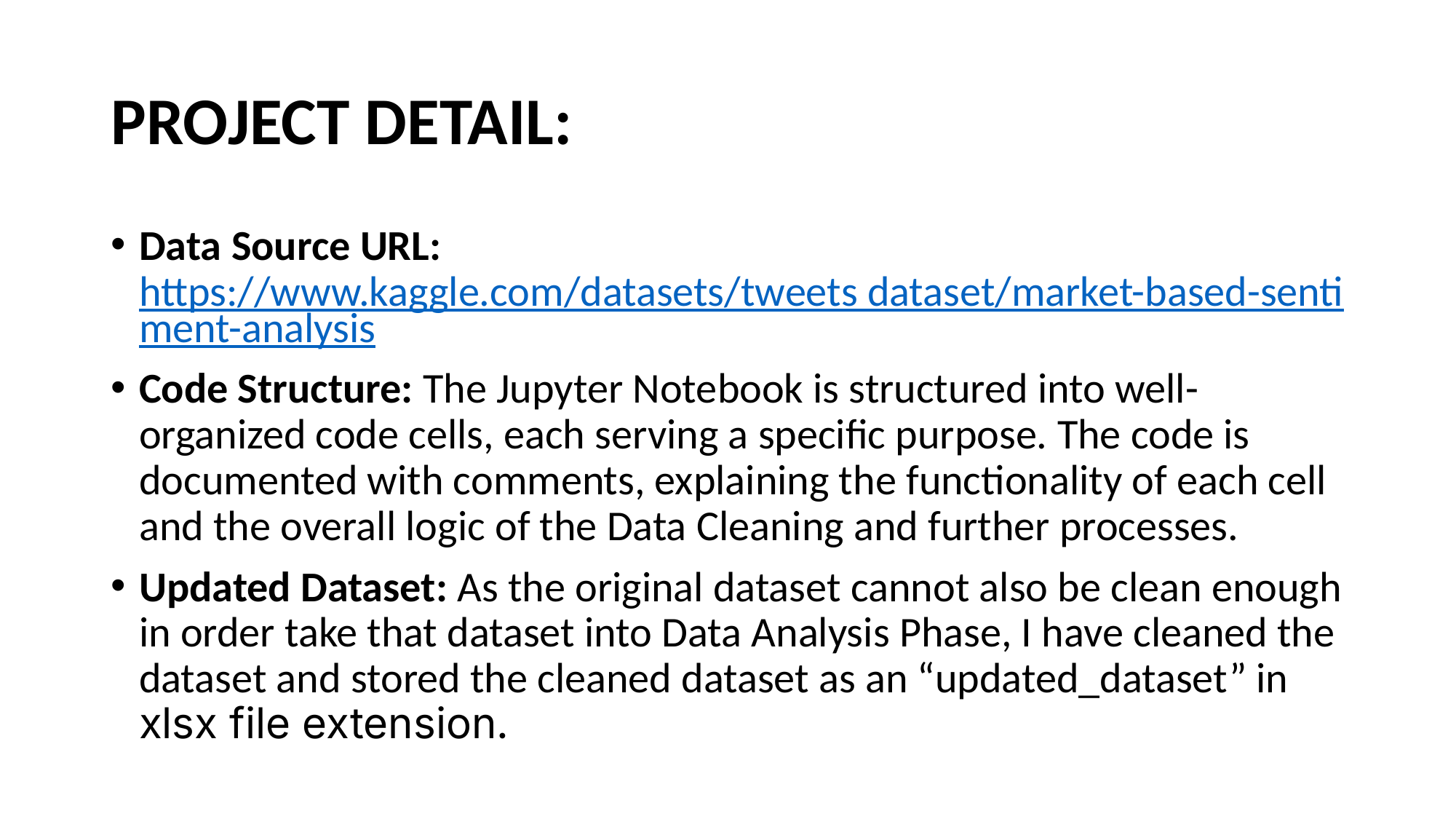

# PROJECT DETAIL:
Data Source URL: https://www.kaggle.com/datasets/tweets dataset/market-based-sentiment-analysis
Code Structure: The Jupyter Notebook is structured into well-organized code cells, each serving a specific purpose. The code is documented with comments, explaining the functionality of each cell and the overall logic of the Data Cleaning and further processes.
Updated Dataset: As the original dataset cannot also be clean enough in order take that dataset into Data Analysis Phase, I have cleaned the dataset and stored the cleaned dataset as an “updated_dataset” in xlsx file extension.